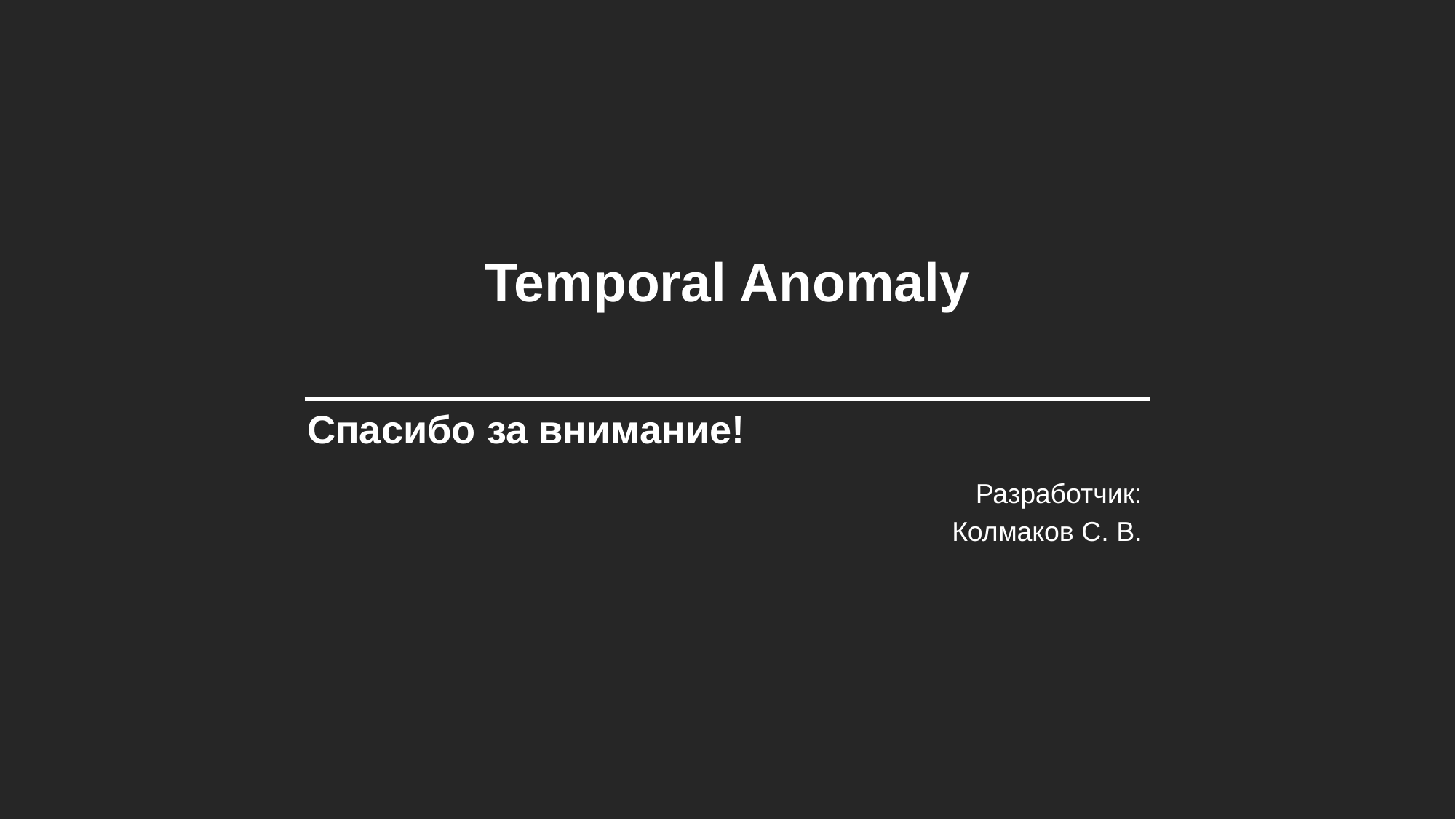

# Temporal Anomaly
Спасибо за внимание!
Разработчик:
Колмаков С. В.